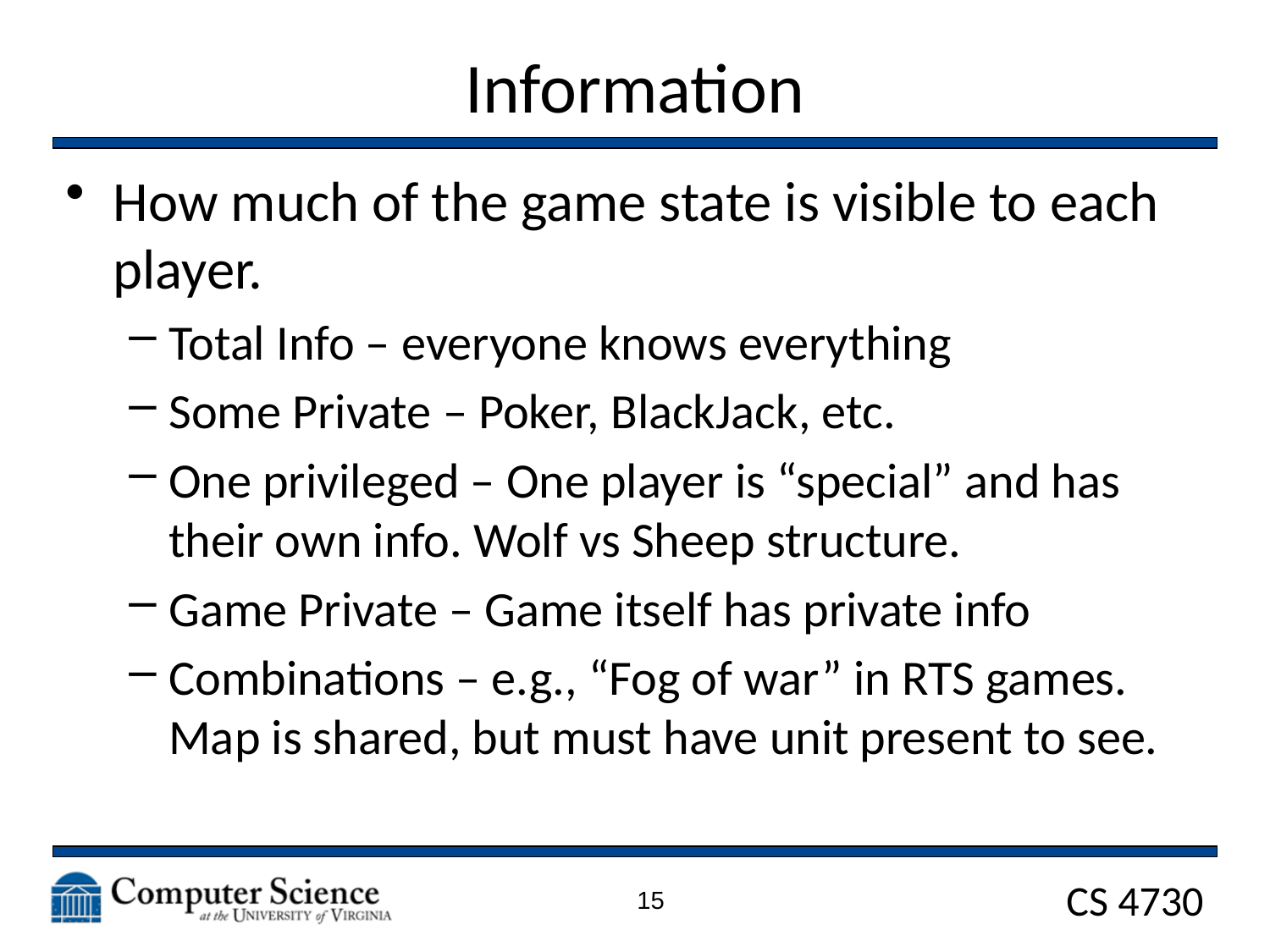

# Information
How much of the game state is visible to each player.
Total Info – everyone knows everything
Some Private – Poker, BlackJack, etc.
One privileged – One player is “special” and has their own info. Wolf vs Sheep structure.
Game Private – Game itself has private info
Combinations – e.g., “Fog of war” in RTS games. Map is shared, but must have unit present to see.
15